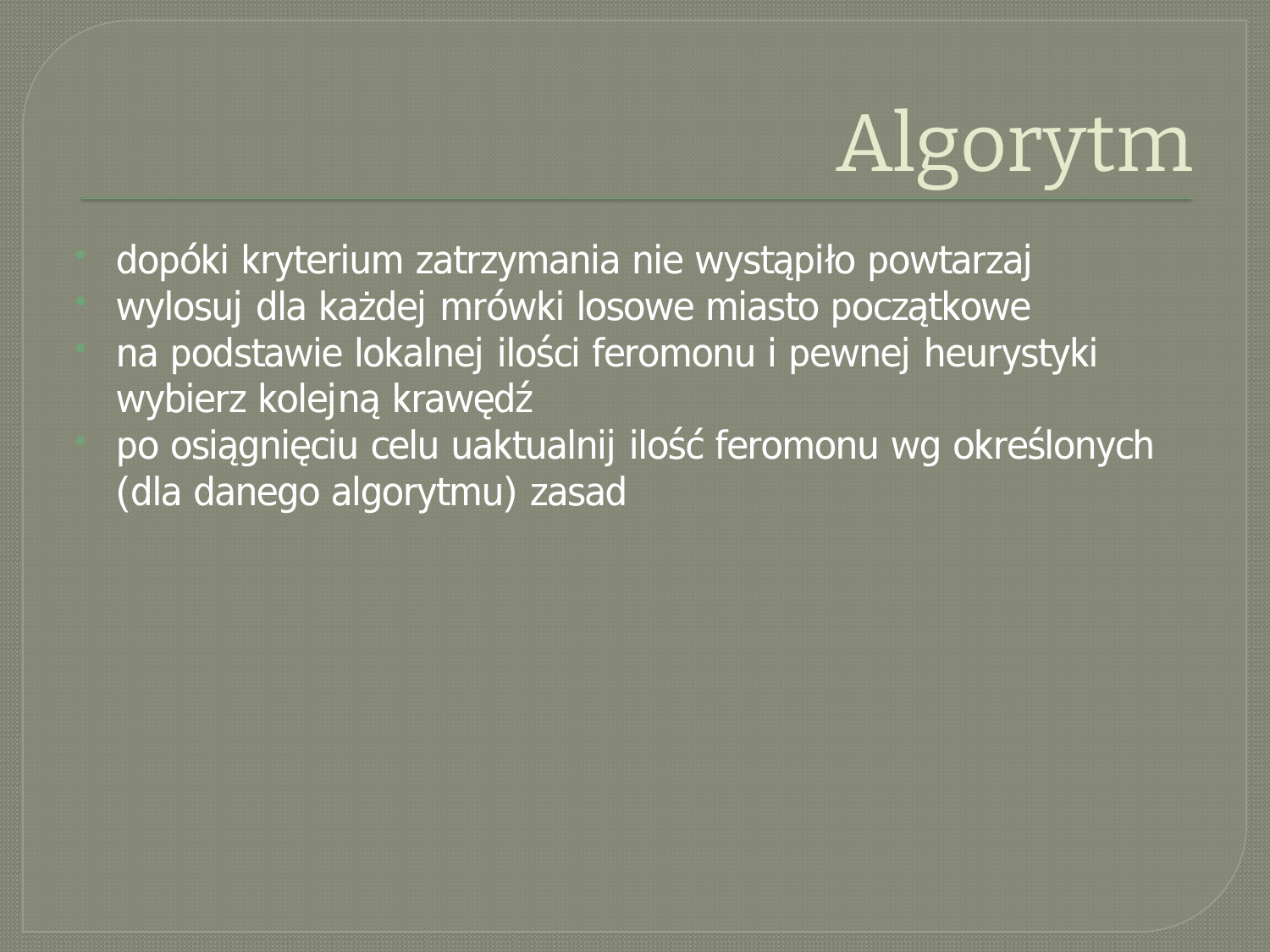

# Algorytm
dopóki kryterium zatrzymania nie wystąpiło powtarzaj
wylosuj dla każdej mrówki losowe miasto początkowe
na podstawie lokalnej ilości feromonu i pewnej heurystyki wybierz kolejną krawędź
po osiągnięciu celu uaktualnij ilość feromonu wg określonych (dla danego algorytmu) zasad